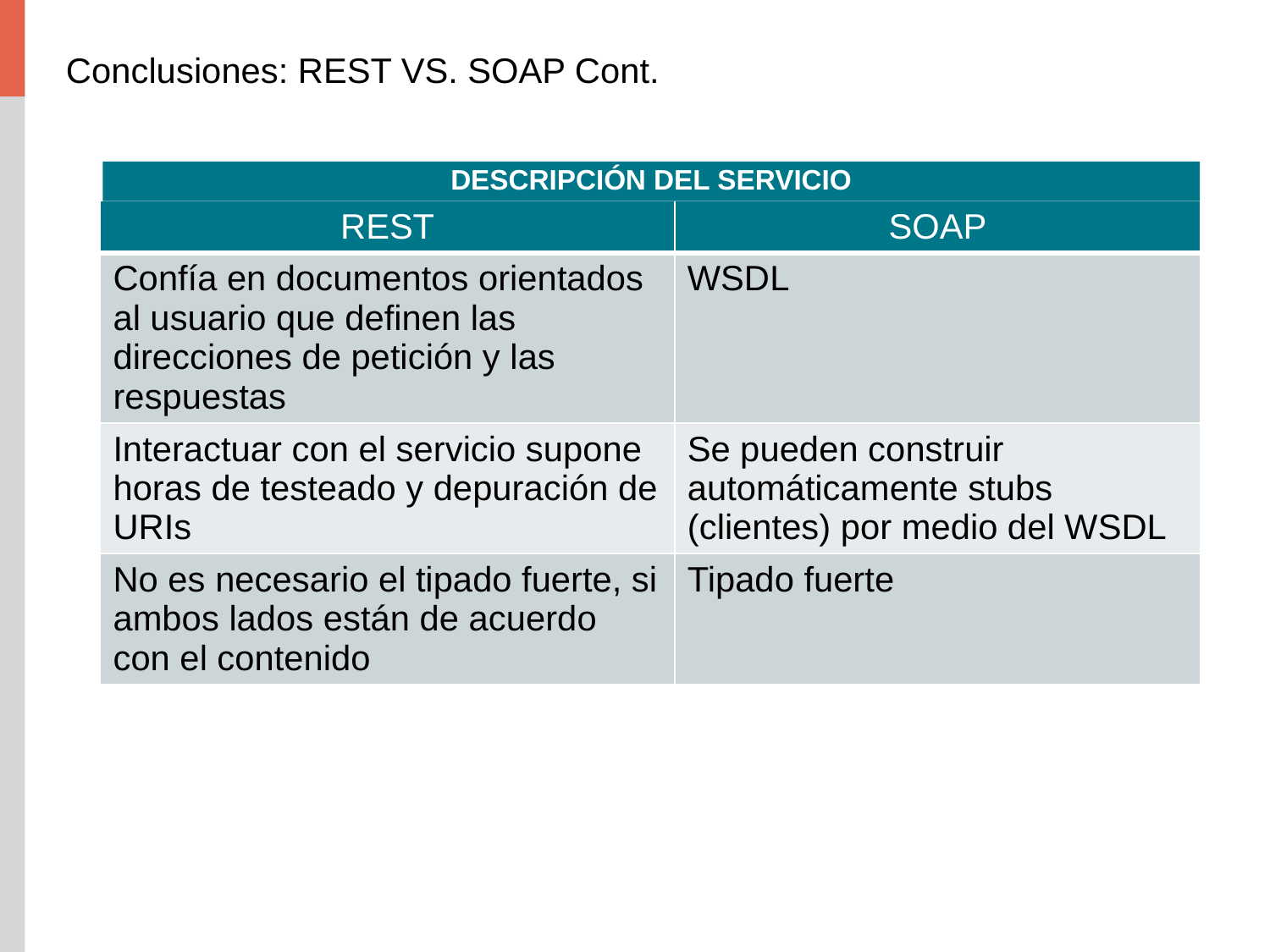

# Conclusiones: REST VS. SOAP Cont.
DESCRIPCIÓN DEL SERVICIO
| REST | SOAP |
| --- | --- |
| Confía en documentos orientados al usuario que definen las direcciones de petición y las respuestas | WSDL |
| Interactuar con el servicio supone horas de testeado y depuración de URIs | Se pueden construir automáticamente stubs (clientes) por medio del WSDL |
| No es necesario el tipado fuerte, si ambos lados están de acuerdo con el contenido | Tipado fuerte |